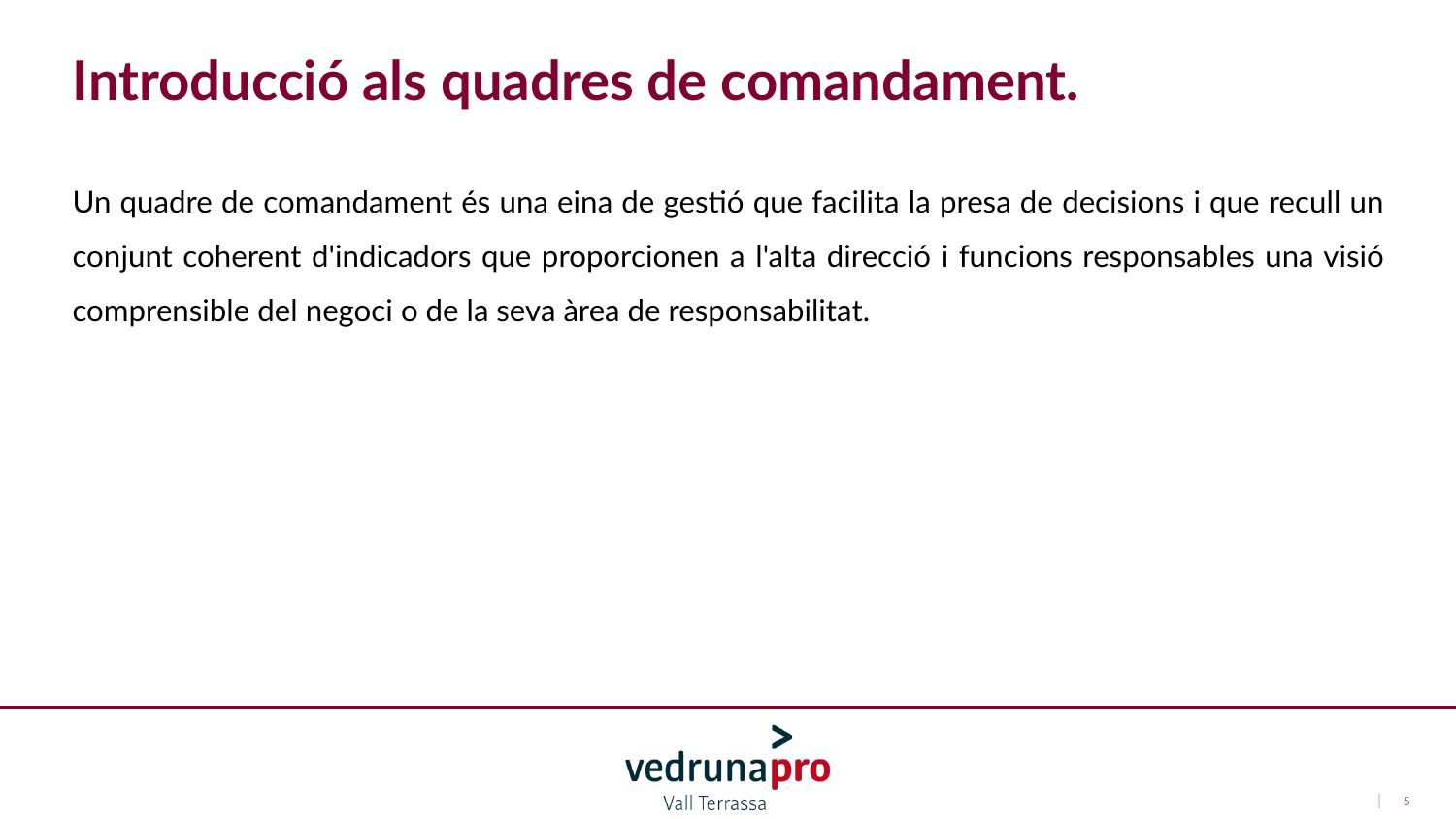

Introducció als quadres de comandament.
Un quadre de comandament és una eina de gestió que facilita la presa de decisions i que recull un conjunt coherent d'indicadors que proporcionen a l'alta direcció i funcions responsables una visió comprensible del negoci o de la seva àrea de responsabilitat.